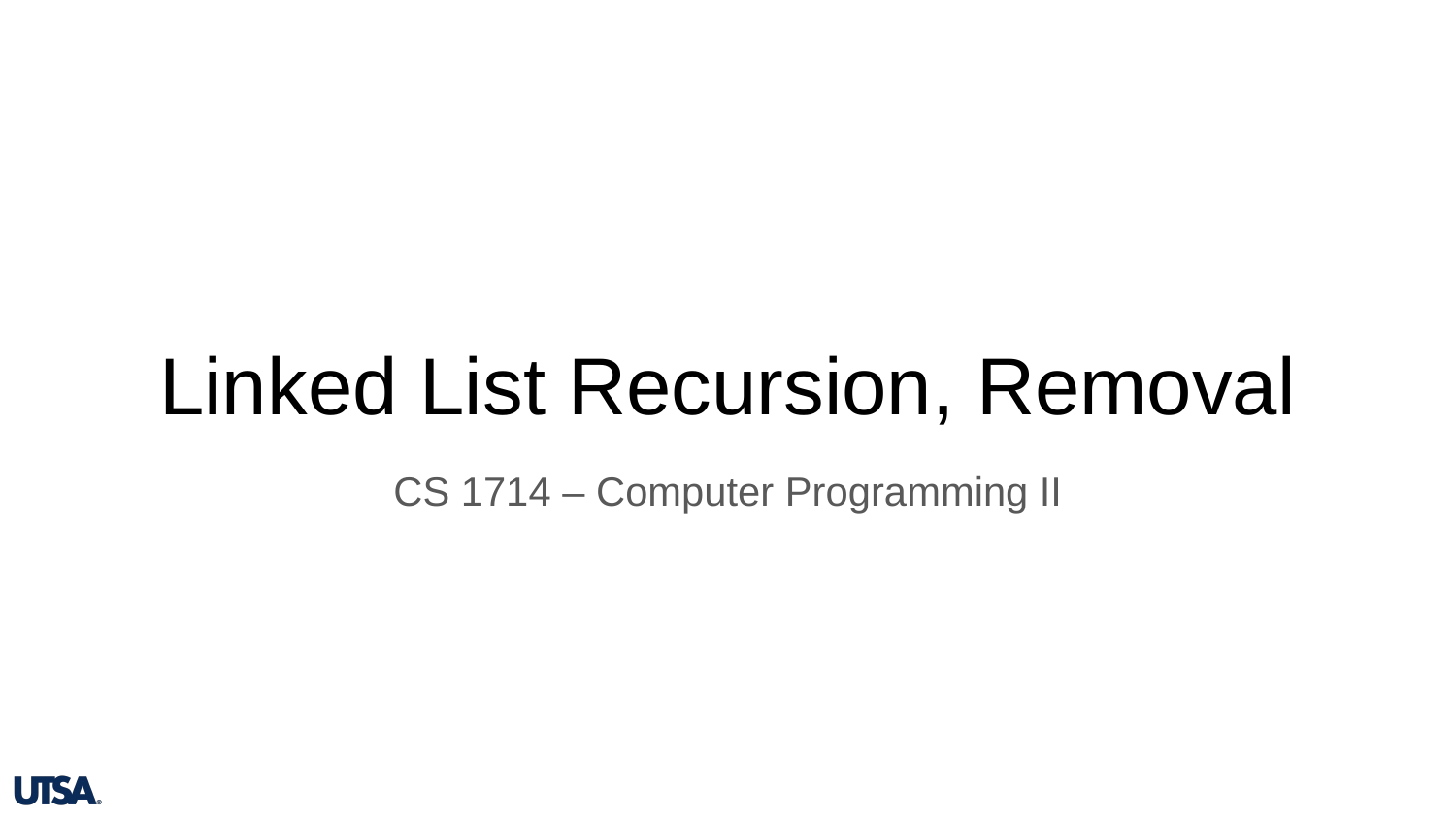

# Linked List Recursion, Removal
CS 1714 – Computer Programming II